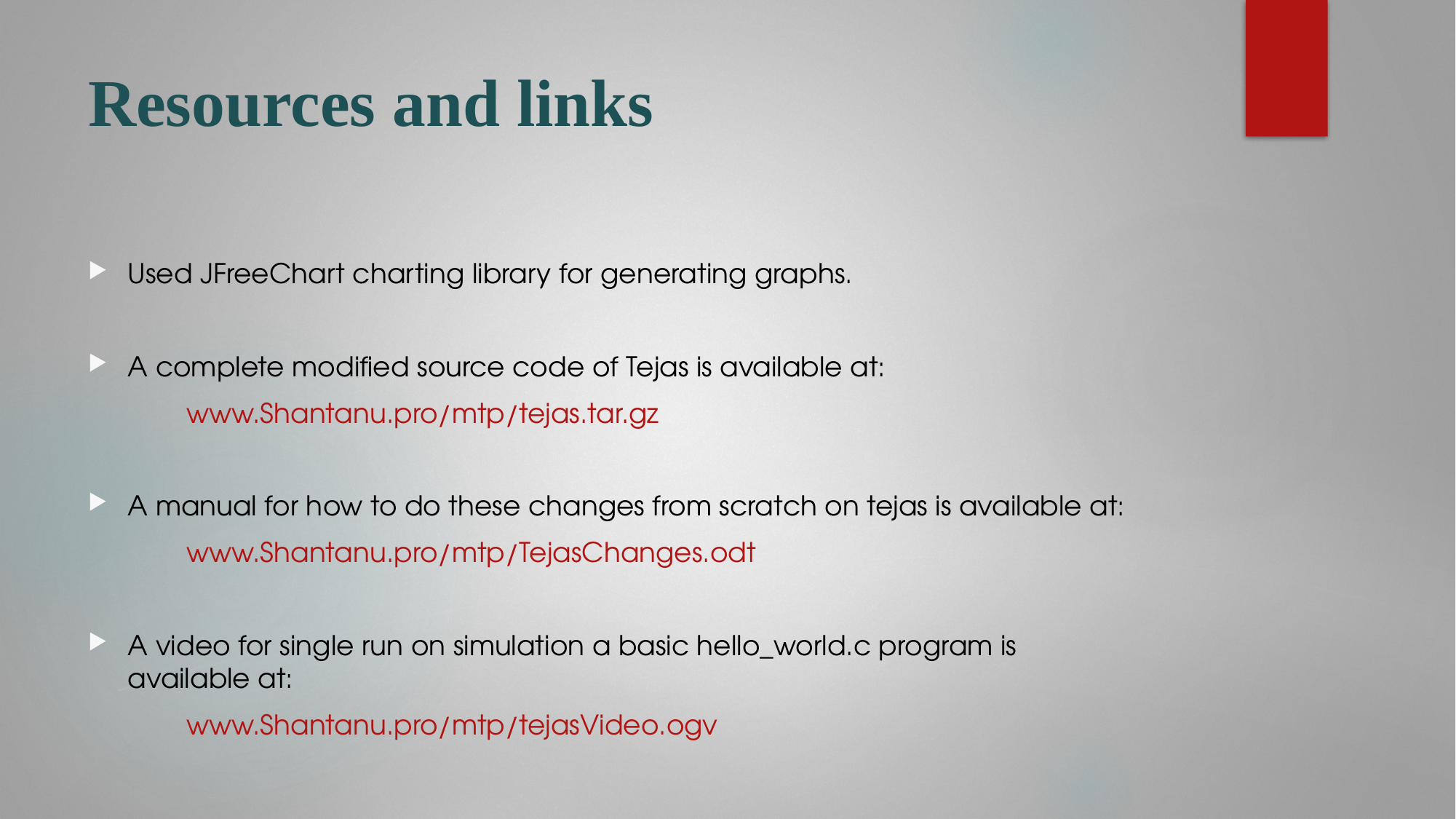

# Resources and links
Used JFreeChart charting library for generating graphs.

A complete modified source code of Tejas is available at:
	www.Shantanu.pro/mtp/tejas.tar.gz

A manual for how to do these changes from scratch on tejas is available at:
	www.Shantanu.pro/mtp/TejasChanges.odt

A video for single run on simulation a basic hello_world.c program is available at:
	www.Shantanu.pro/mtp/tejasVideo.ogv